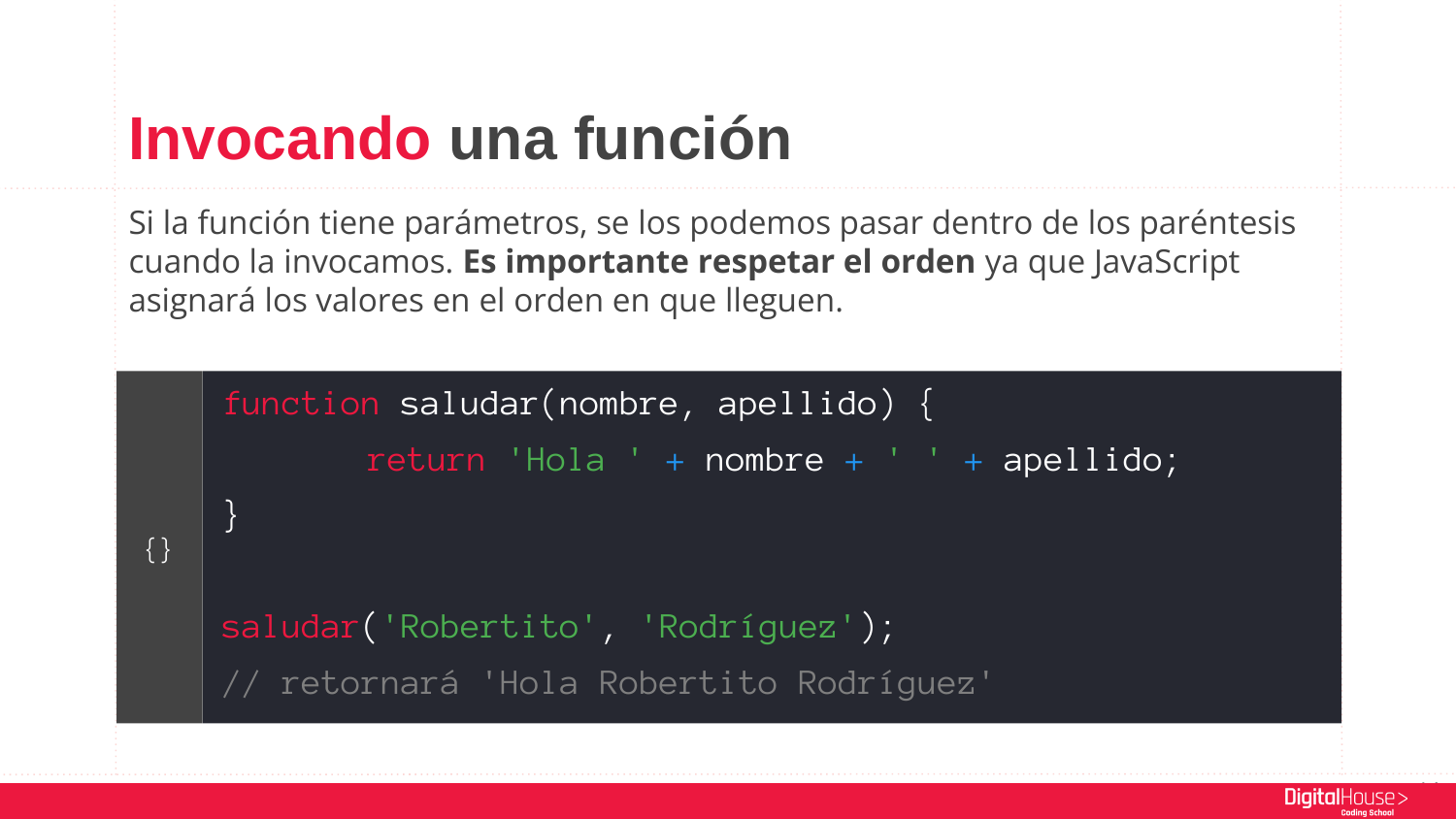

Invocando una función
Si la función tiene parámetros, se los podemos pasar dentro de los paréntesis cuando la invocamos. Es importante respetar el orden ya que JavaScript asignará los valores en el orden en que lleguen.

function saludar(nombre, apellido) {
	return 'Hola ' + nombre + ' ' + apellido;
}

saludar('Robertito', 'Rodríguez');
// retornará 'Hola Robertito Rodríguez'
{}